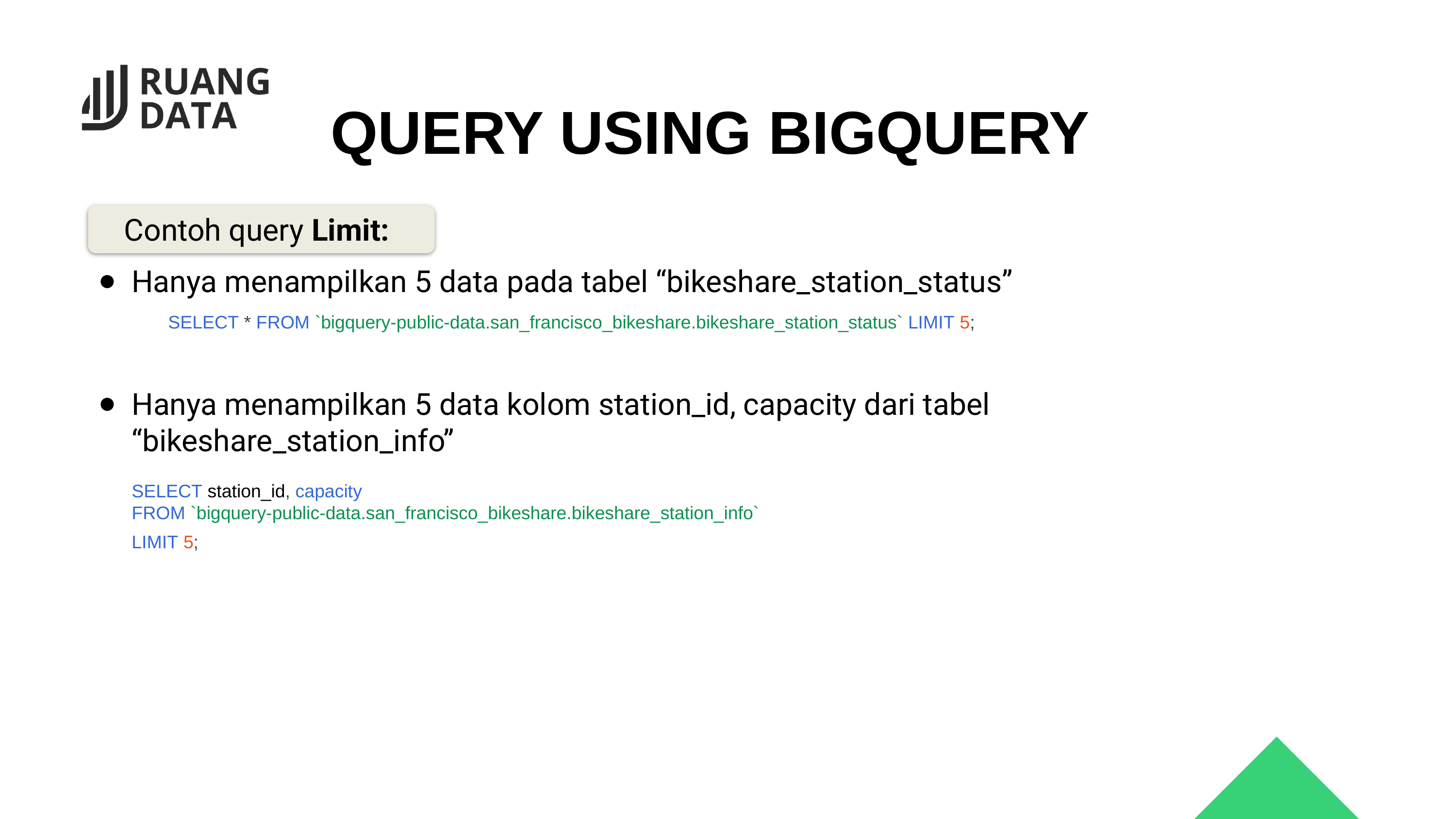

08

QUERY USING BIGQUERY
Contoh query Limit:

Hanya menampilkan 5 data pada tabel “bikeshare_station_status”
	SELECT * FROM `bigquery-public-data.san_francisco_bikeshare.bikeshare_station_status` LIMIT 5;

Hanya menampilkan 5 data kolom station_id, capacity dari tabel “bikeshare_station_info”
SELECT station_id, capacity
FROM `bigquery-public-data.san_francisco_bikeshare.bikeshare_station_info`
LIMIT 5;